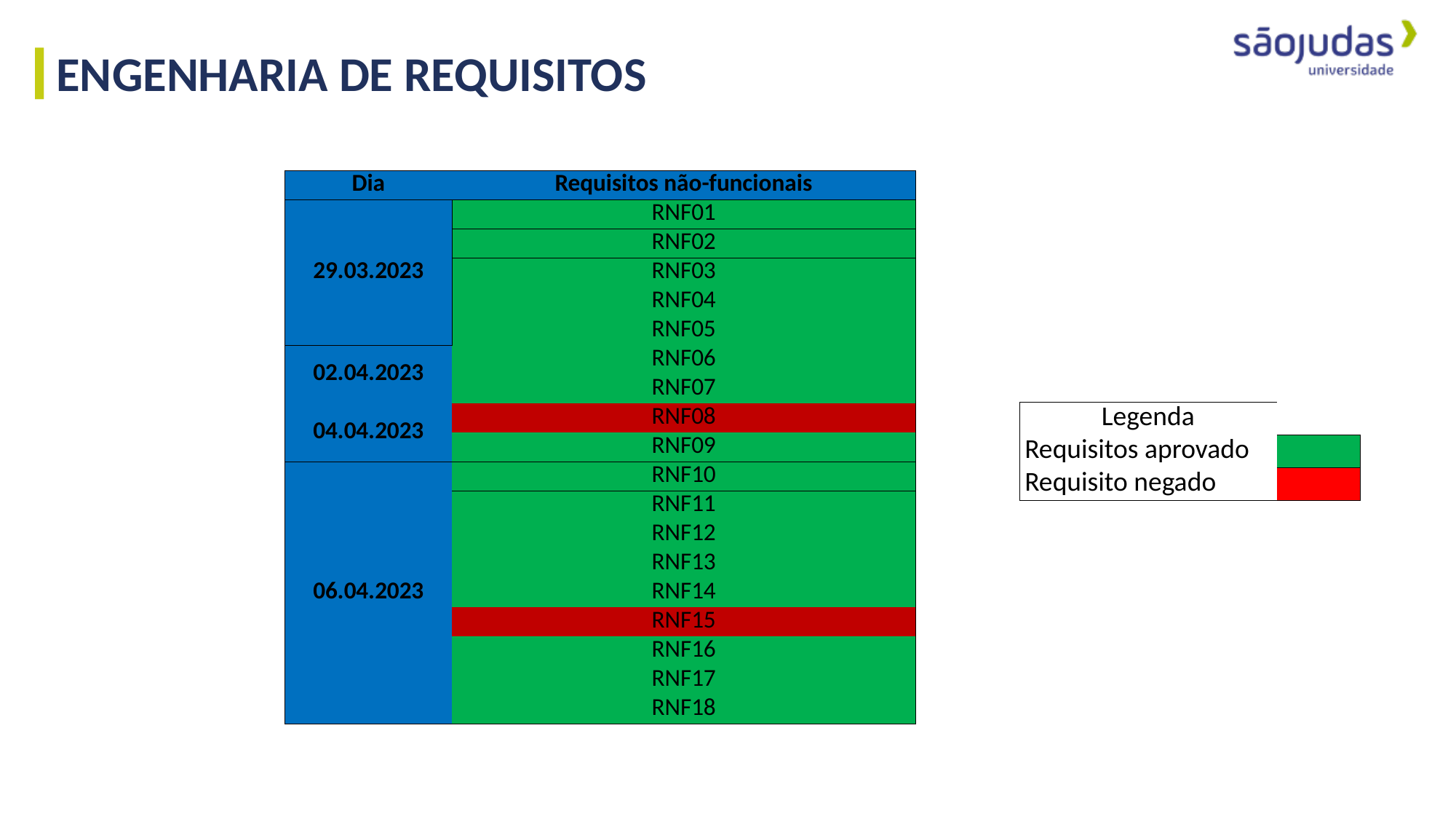

ENGENHARIA DE REQUISITOS

| Dia | Requisitos não-funcionais |  |
| --- | --- | --- |
| 29.03.2023 | RNF01 |  |
|  | RNF02 |  |
|  | RNF03 |  |
|  | RNF04 |  |
|  | RNF05 |  |
| 02.04.2023 | RNF06 |  |
|  | RNF07 |  |
| 04.04.2023 | RNF08 |  |
|  | RNF09 |  |
| 06.04.2023 | RNF10 |  |
|  | RNF11 |  |
|  | RNF12 |  |
|  | RNF13 |  |
|  | RNF14 |  |
|  | RNF15 |  |
|  | RNF16 |  |
|  | RNF17 |  |
|  | RNF18 |  |
| Legenda |  |
| --- | --- |
| Requisitos aprovado |  |
| Requisito negado |  |